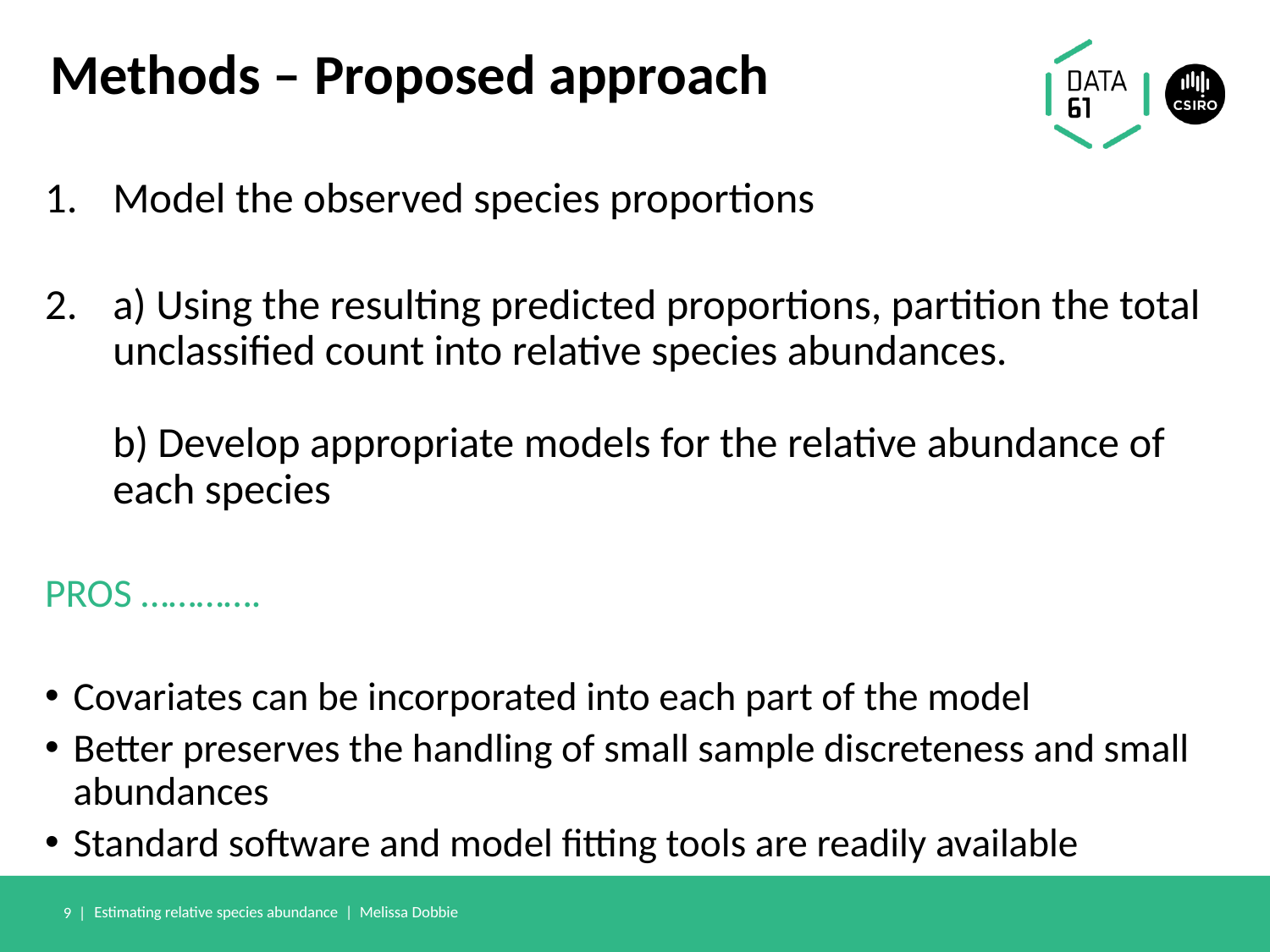

Methods – Proposed approach
Model the observed species proportions
a) Using the resulting predicted proportions, partition the total unclassified count into relative species abundances.
b) Develop appropriate models for the relative abundance of each species

PROS ………….

Covariates can be incorporated into each part of the model
Better preserves the handling of small sample discreteness and small abundances
Standard software and model fitting tools are readily available
9  |
Estimating relative species abundance  |  Melissa Dobbie